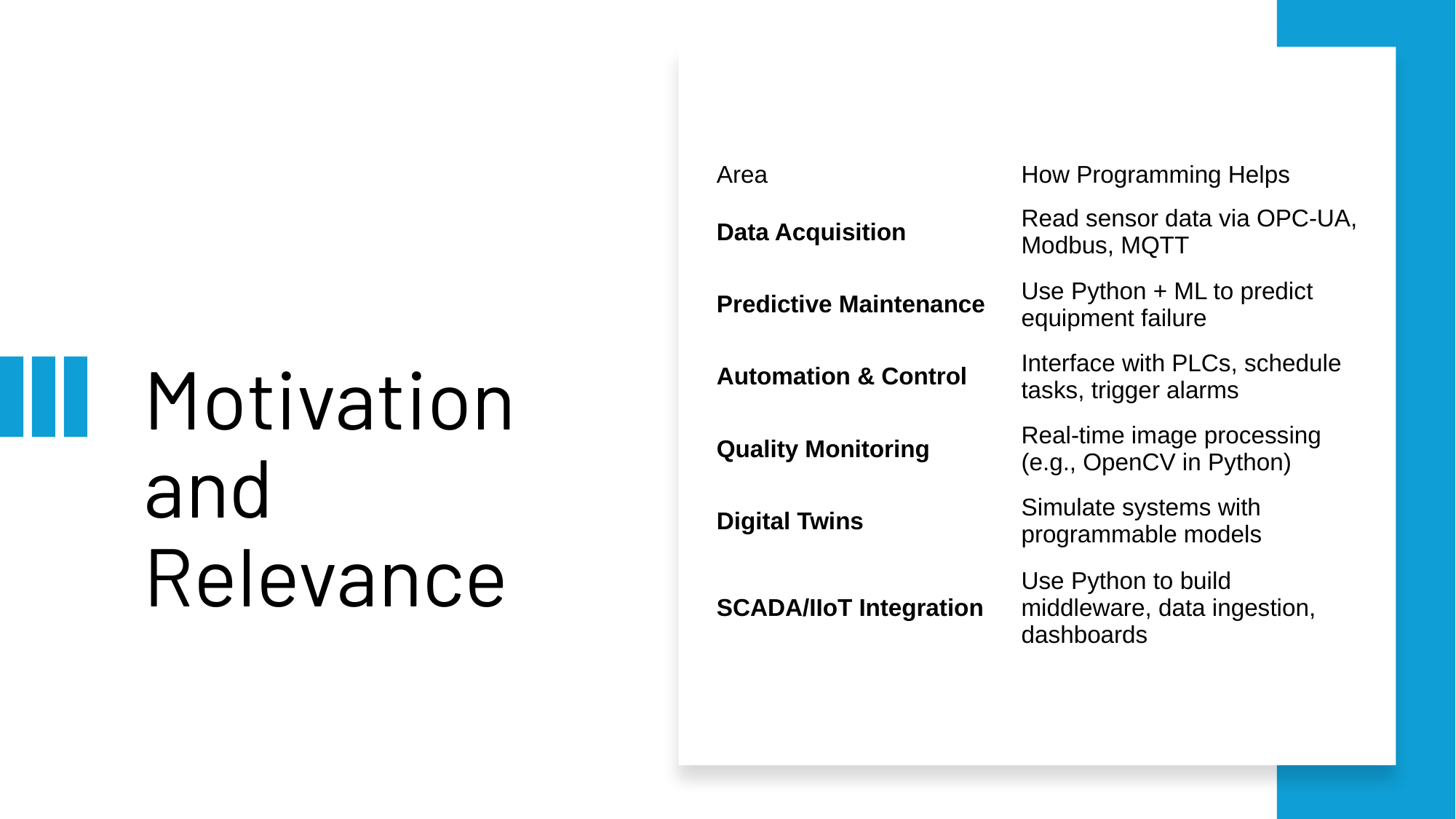

| Area | How Programming Helps |
| --- | --- |
| Data Acquisition | Read sensor data via OPC-UA, Modbus, MQTT |
| Predictive Maintenance | Use Python + ML to predict equipment failure |
| Automation & Control | Interface with PLCs, schedule tasks, trigger alarms |
| Quality Monitoring | Real-time image processing (e.g., OpenCV in Python) |
| Digital Twins | Simulate systems with programmable models |
| SCADA/IIoT Integration | Use Python to build middleware, data ingestion, dashboards |
# Motivation and Relevance